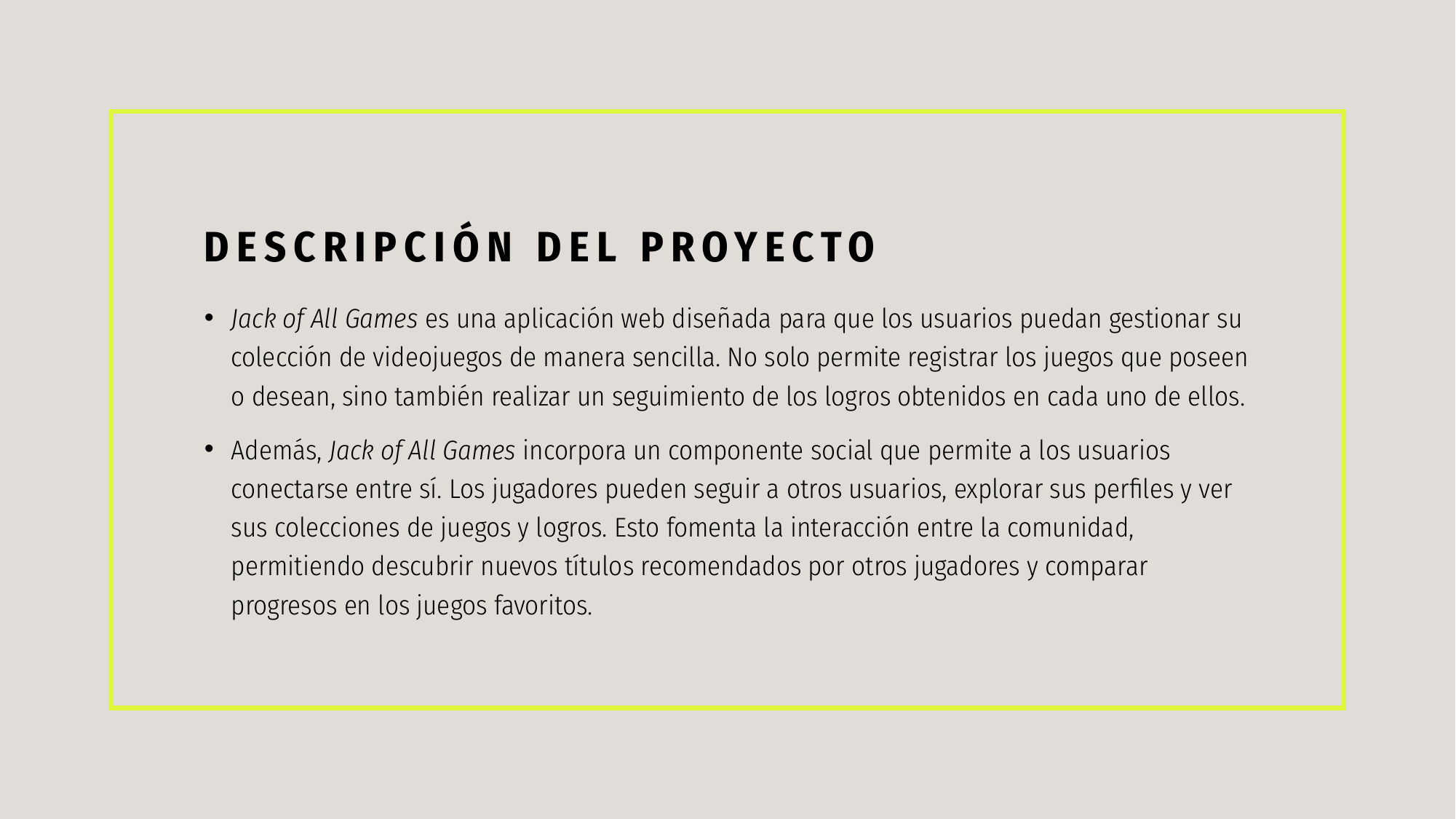

# Descripción del proyecto
Jack of All Games es una aplicación web diseñada para que los usuarios puedan gestionar su colección de videojuegos de manera sencilla. No solo permite registrar los juegos que poseen o desean, sino también realizar un seguimiento de los logros obtenidos en cada uno de ellos.
Además, Jack of All Games incorpora un componente social que permite a los usuarios conectarse entre sí. Los jugadores pueden seguir a otros usuarios, explorar sus perfiles y ver sus colecciones de juegos y logros. Esto fomenta la interacción entre la comunidad, permitiendo descubrir nuevos títulos recomendados por otros jugadores y comparar progresos en los juegos favoritos.